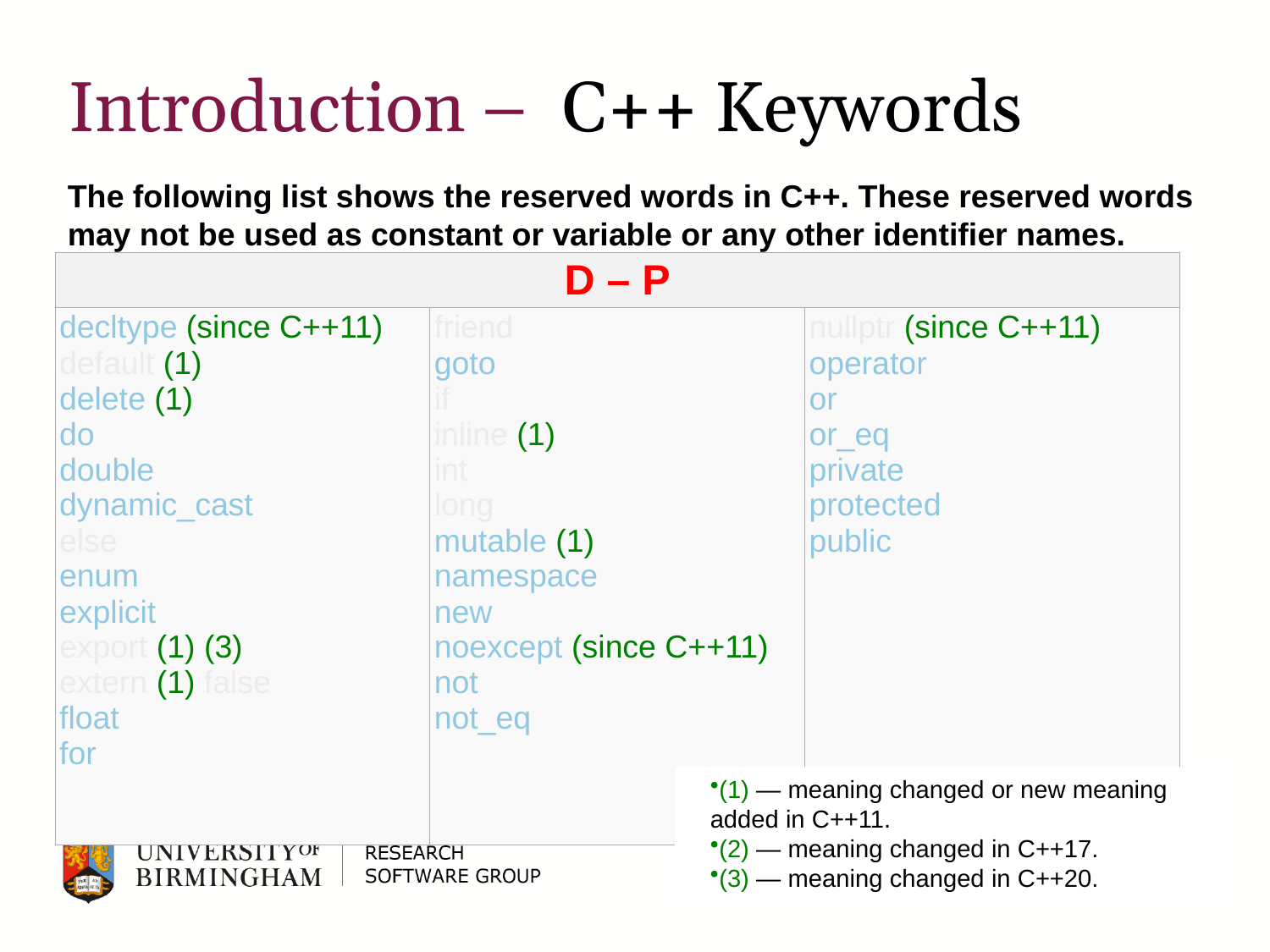

# Introduction –  C++ Keywords
The following list shows the reserved words in C++. These reserved words may not be used as constant or variable or any other identifier names.

| D – P |  |  |
| --- | --- | --- |
| decltype (since C++11) default (1) delete (1) do double dynamic\_cast else enum explicit export (1) (3) extern (1) false float for | friend goto if inline (1) int long mutable (1) namespace new noexcept (since C++11) not not\_eq | nullptr (since C++11) operator or or\_eq private protected public |
(1) — meaning changed or new meaning added in C++11.
(2) — meaning changed in C++17.
(3) — meaning changed in C++20.